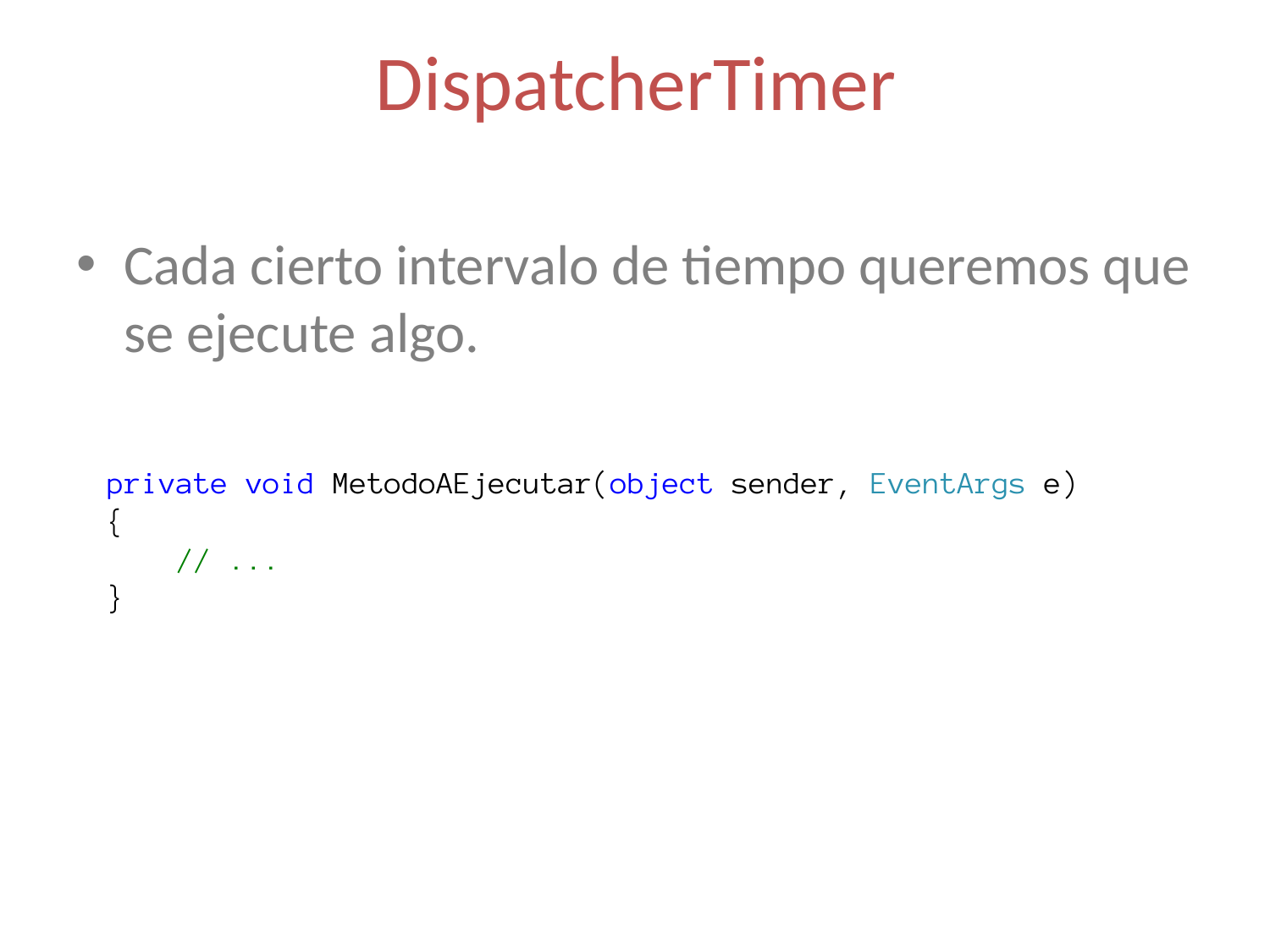

# DispatcherTimer
Cada cierto intervalo de tiempo queremos que se ejecute algo.

private void MetodoAEjecutar(object sender, EventArgs e)
{
    // ...
}